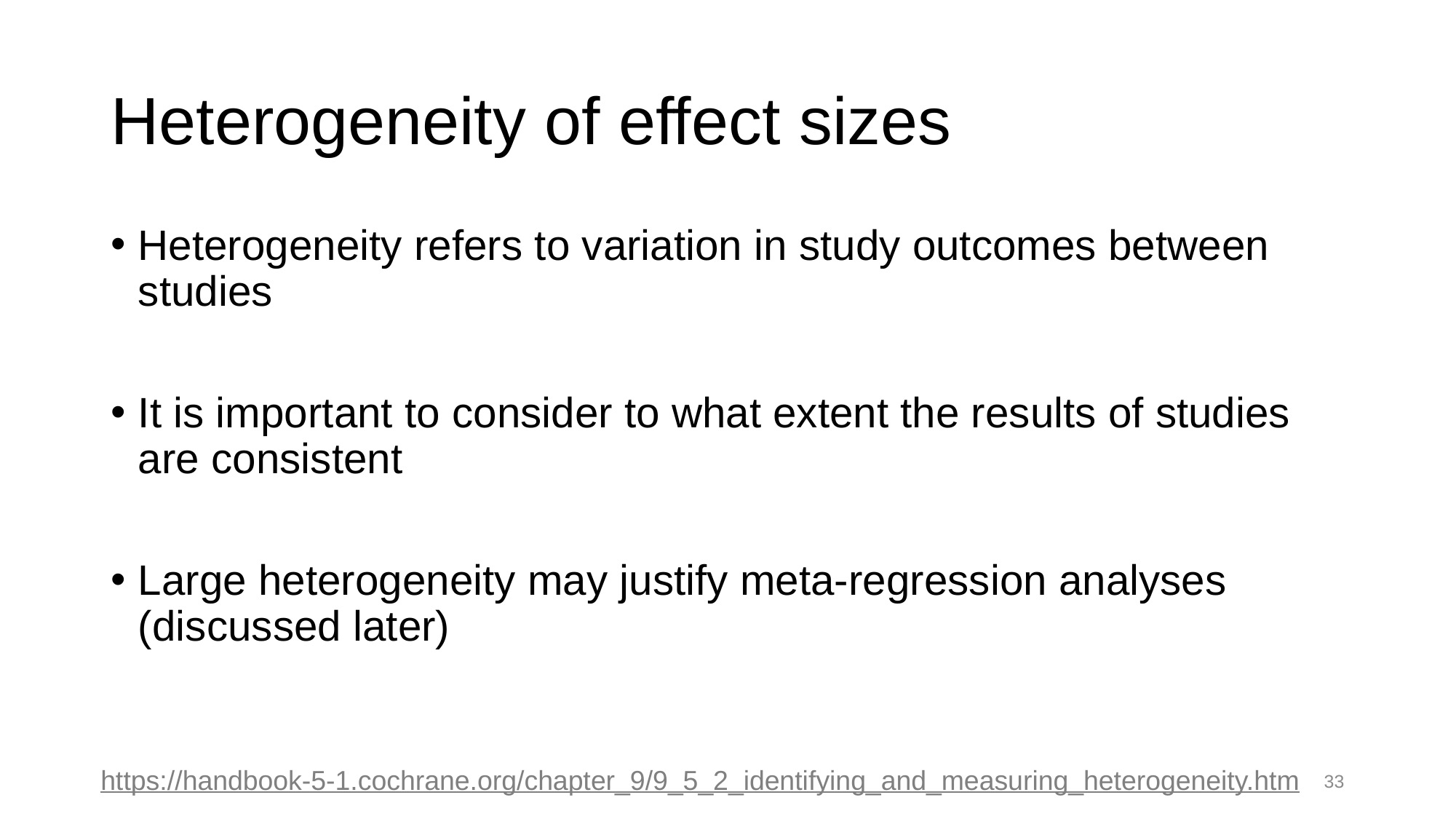

# Heterogeneity of effect sizes
Heterogeneity refers to variation in study outcomes between studies

It is important to consider to what extent the results of studies are consistent

Large heterogeneity may justify meta-regression analyses (discussed later)

https://handbook-5-1.cochrane.org/chapter_9/9_5_2_identifying_and_measuring_heterogeneity.htm
33